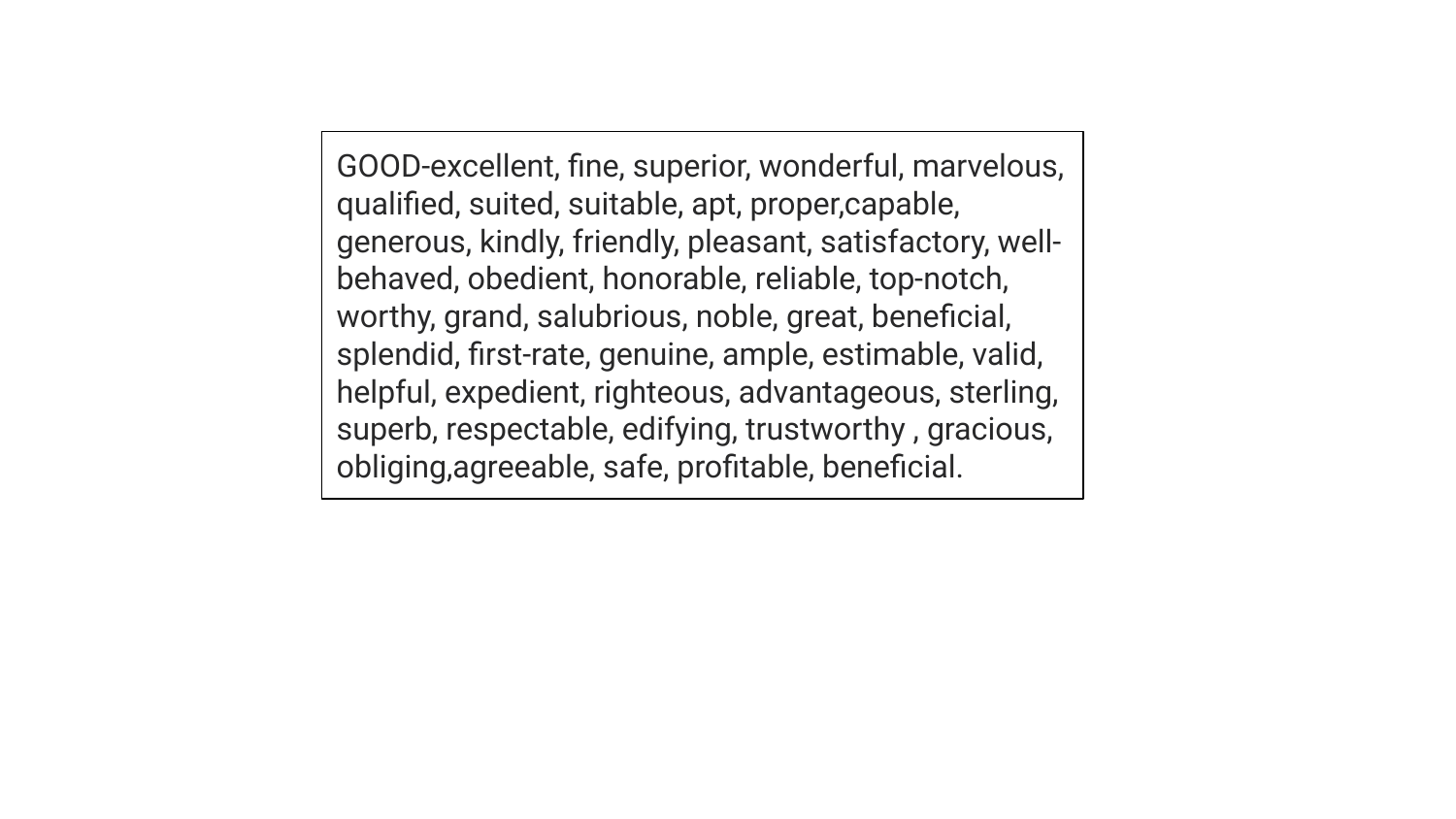

GOOD-excellent, fine, superior, wonderful, marvelous, qualified, suited, suitable, apt, proper,capable, generous, kindly, friendly, pleasant, satisfactory, well-behaved, obedient, honorable, reliable, top-notch, worthy, grand, salubrious, noble, great, beneficial, splendid, first-rate, genuine, ample, estimable, valid, helpful, expedient, righteous, advantageous, sterling, superb, respectable, edifying, trustworthy , gracious, obliging,agreeable, safe, profitable, beneficial.